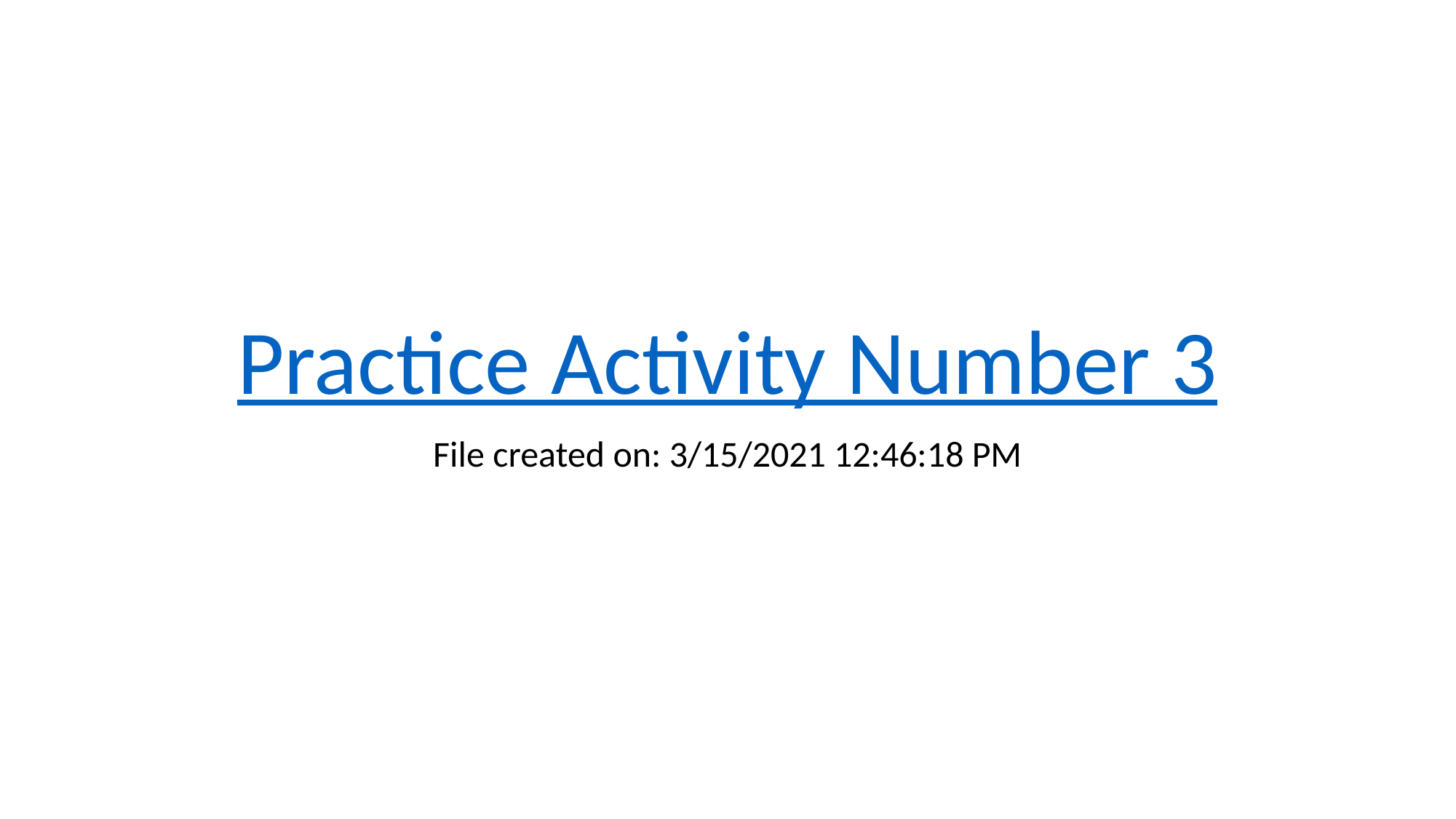

# Practice Activity Number 3
File created on: 3/15/2021 12:46:18 PM